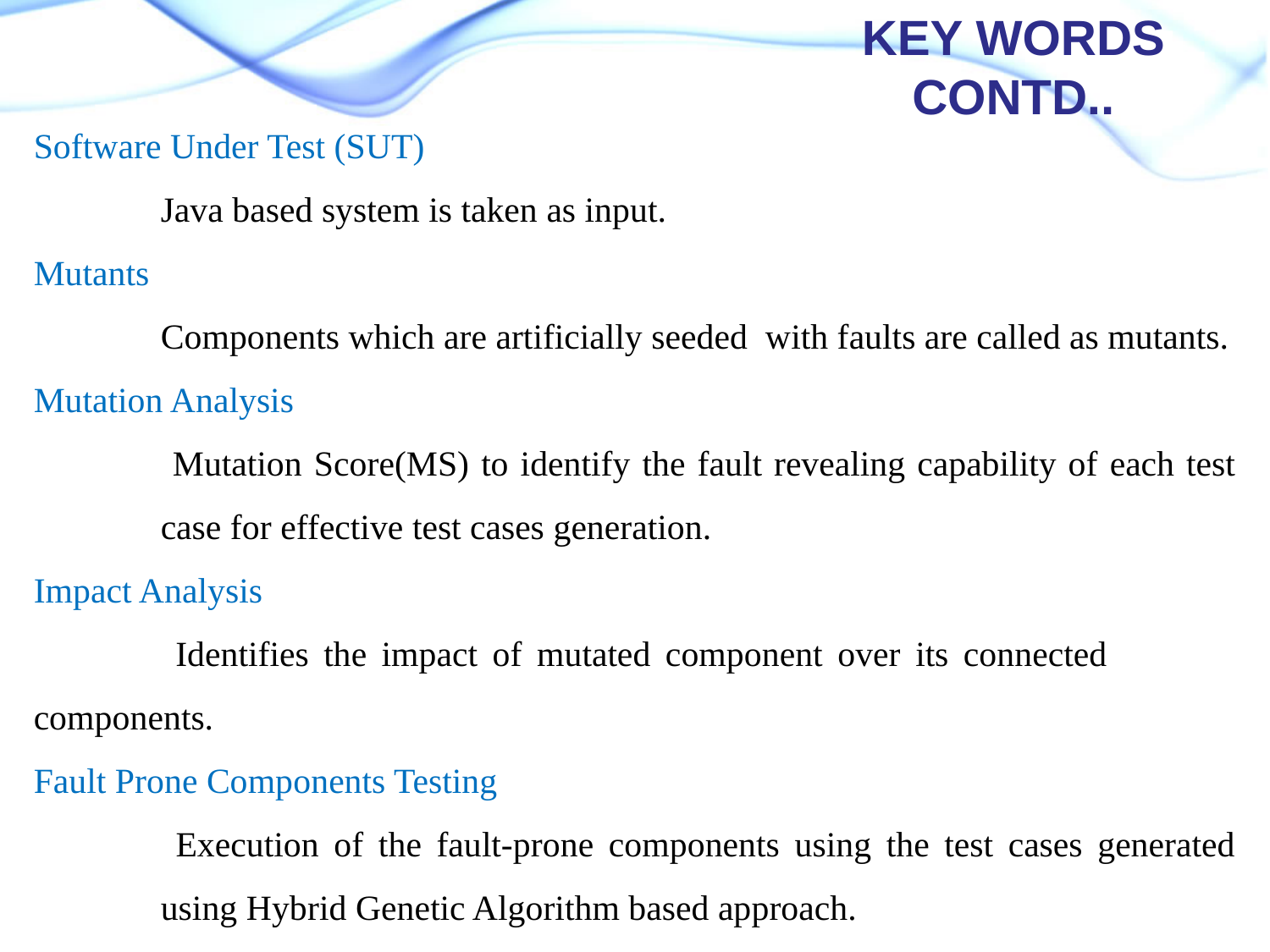

Key Words Contd..
Software Under Test (SUT)
 	Java based system is taken as input.
Mutants
	Components which are artificially seeded  with faults are called as mutants.
Mutation Analysis
	 Mutation Score(MS) to identify the fault revealing capability of each test 	case for effective test cases generation.
Impact Analysis
	 Identifies the impact of mutated component over its connected 	components.
Fault Prone Components Testing
	 Execution of the fault-prone components using the test cases generated 	using Hybrid Genetic Algorithm based approach.